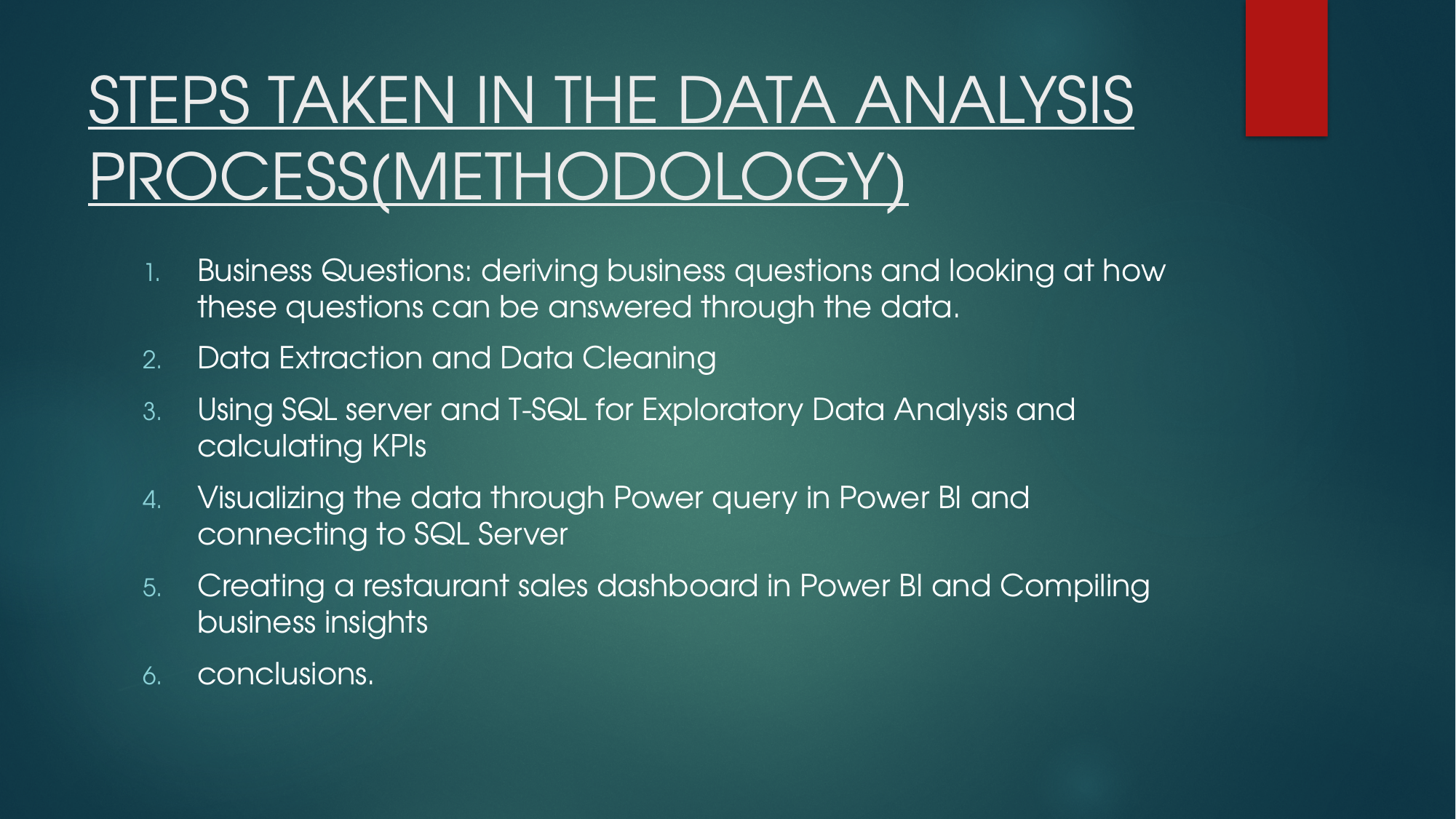

# STEPS TAKEN IN THE DATA ANALYSIS PROCESS(METHODOLOGY)
Business Questions: deriving business questions and looking at how these questions can be answered through the data.
Data Extraction and Data Cleaning
Using SQL server and T-SQL for Exploratory Data Analysis and calculating KPIs
Visualizing the data through Power query in Power BI and connecting to SQL Server
Creating a restaurant sales dashboard in Power BI and Compiling business insights
conclusions.